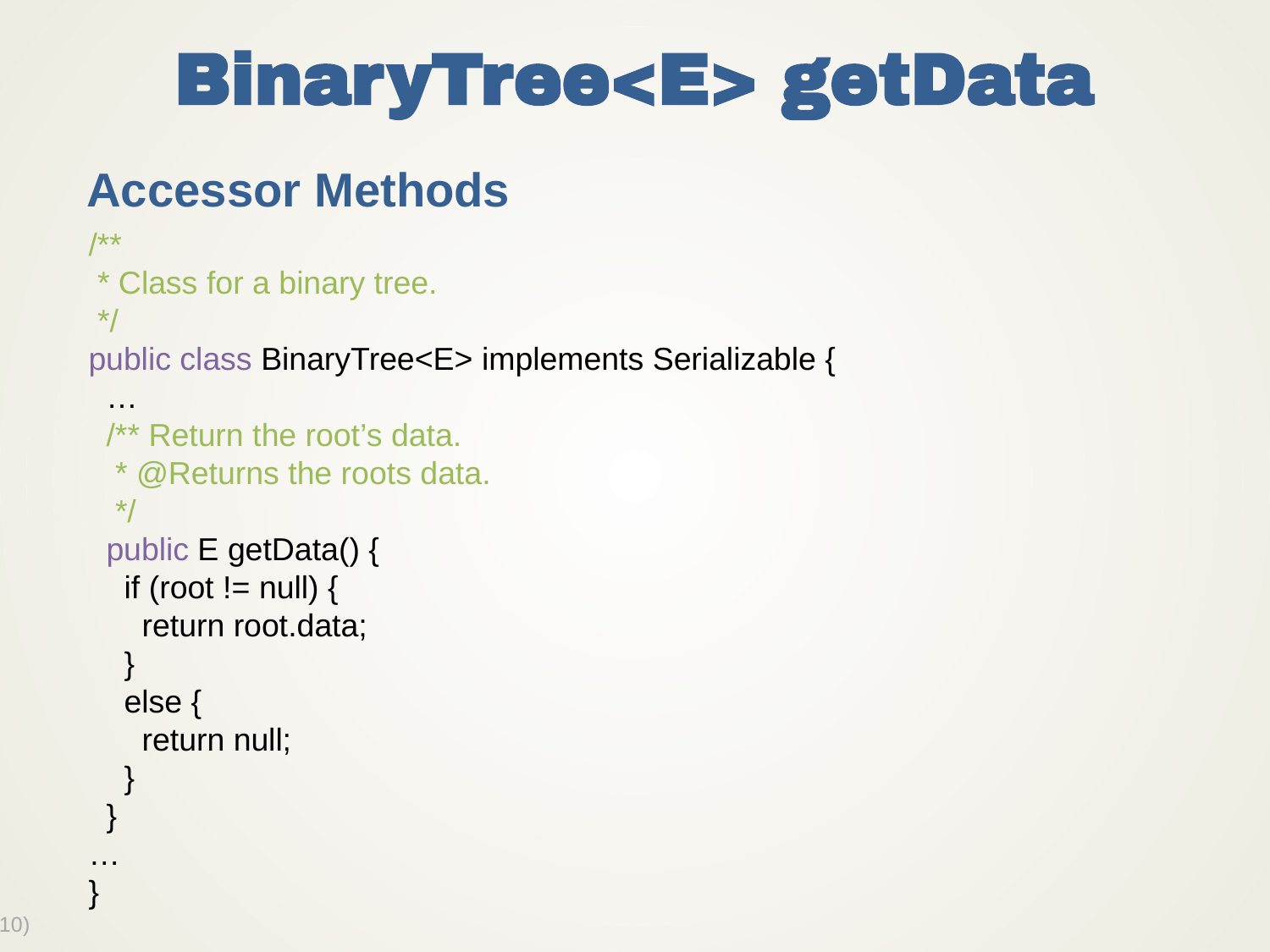

# BinaryTree<E> getData
Accessor Methods
/**
 * Class for a binary tree.
 */
public class BinaryTree<E> implements Serializable {
  …
  /** Return the root’s data.
   * @Returns the roots data.
   */
  public E getData() {
    if (root != null) {
      return root.data;
    }
    else {
      return null;
    }
  }
…
}